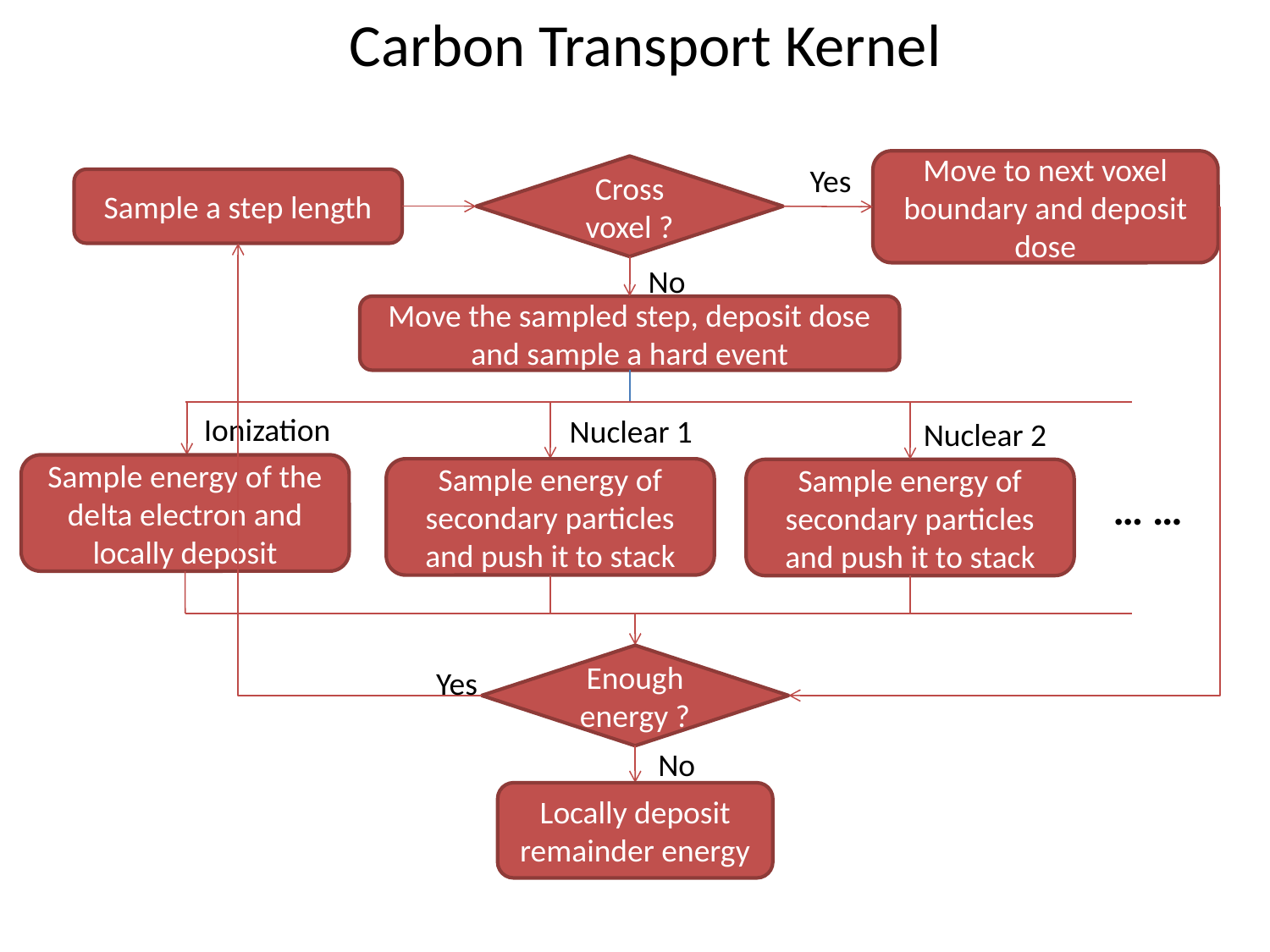

# Carbon Transport Kernel
Move to next voxel boundary and deposit dose
Yes
Cross voxel ?
Sample a step length
No
Move the sampled step, deposit dose and sample a hard event
Ionization
Nuclear 1
Nuclear 2
Sample energy of the delta electron and locally deposit
Sample energy of secondary particles and push it to stack
Sample energy of secondary particles and push it to stack
… …
Enough energy ?
Yes
No
Locally deposit remainder energy